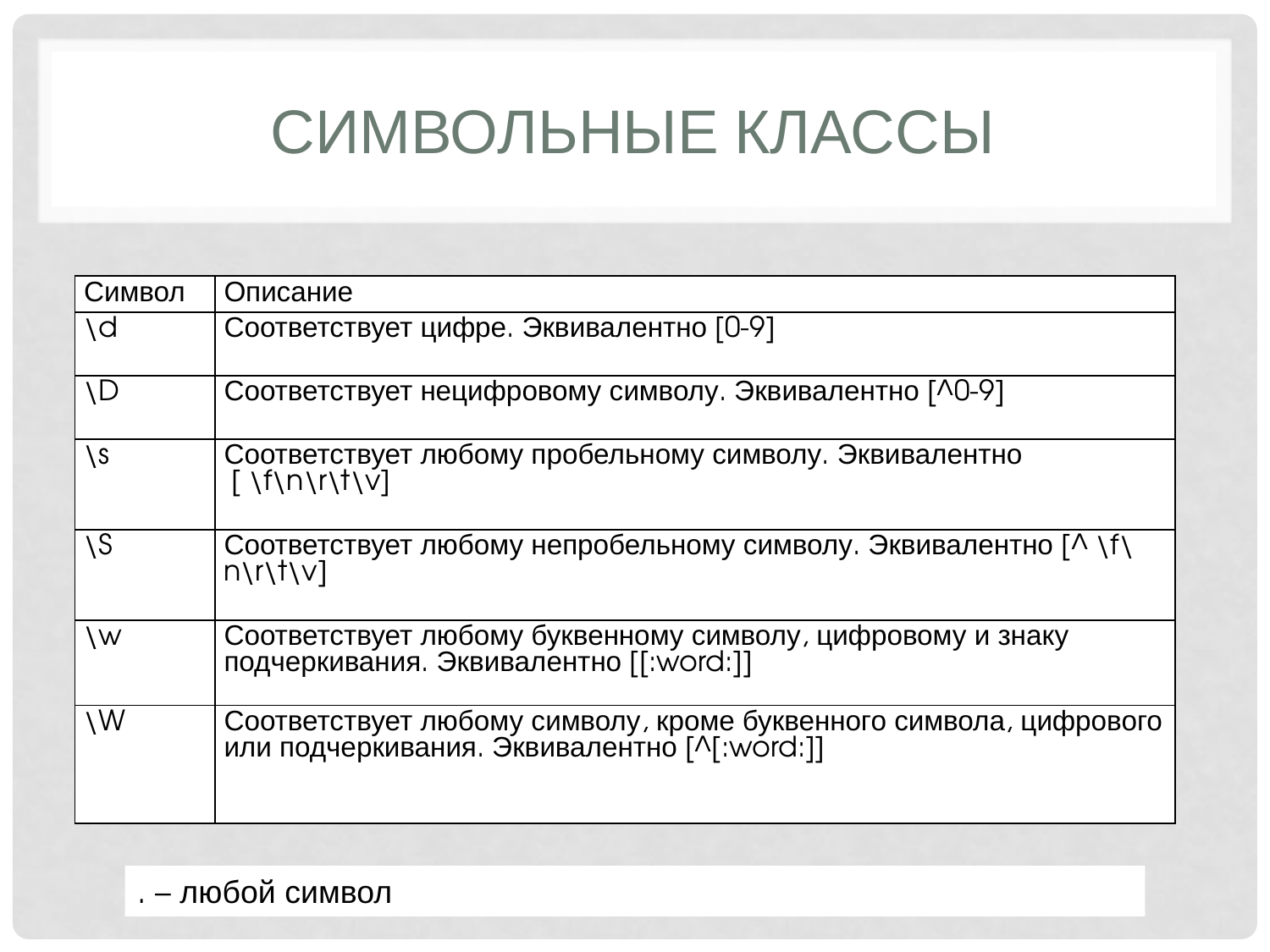

# Символьные классы
| Символ | Описание |
| --- | --- |
| \d | Соответствует цифре. Эквивалентно [0-9] |
| \D | Соответствует нецифровому символу. Эквивалентно [^0-9] |
| \s | Соответствует любому пробельному символу. Эквивалентно [ \f\n\r\t\v] |
| \S | Соответствует любому непробельному символу. Эквивалентно [^ \f\n\r\t\v] |
| \w | Соответствует любому буквенному символу, цифровому и знаку подчеркивания. Эквивалентно [[:word:]] |
| \W | Соответствует любому символу, кроме буквенного символа, цифрового или подчеркивания. Эквивалентно [^[:word:]] |
. – любой символ